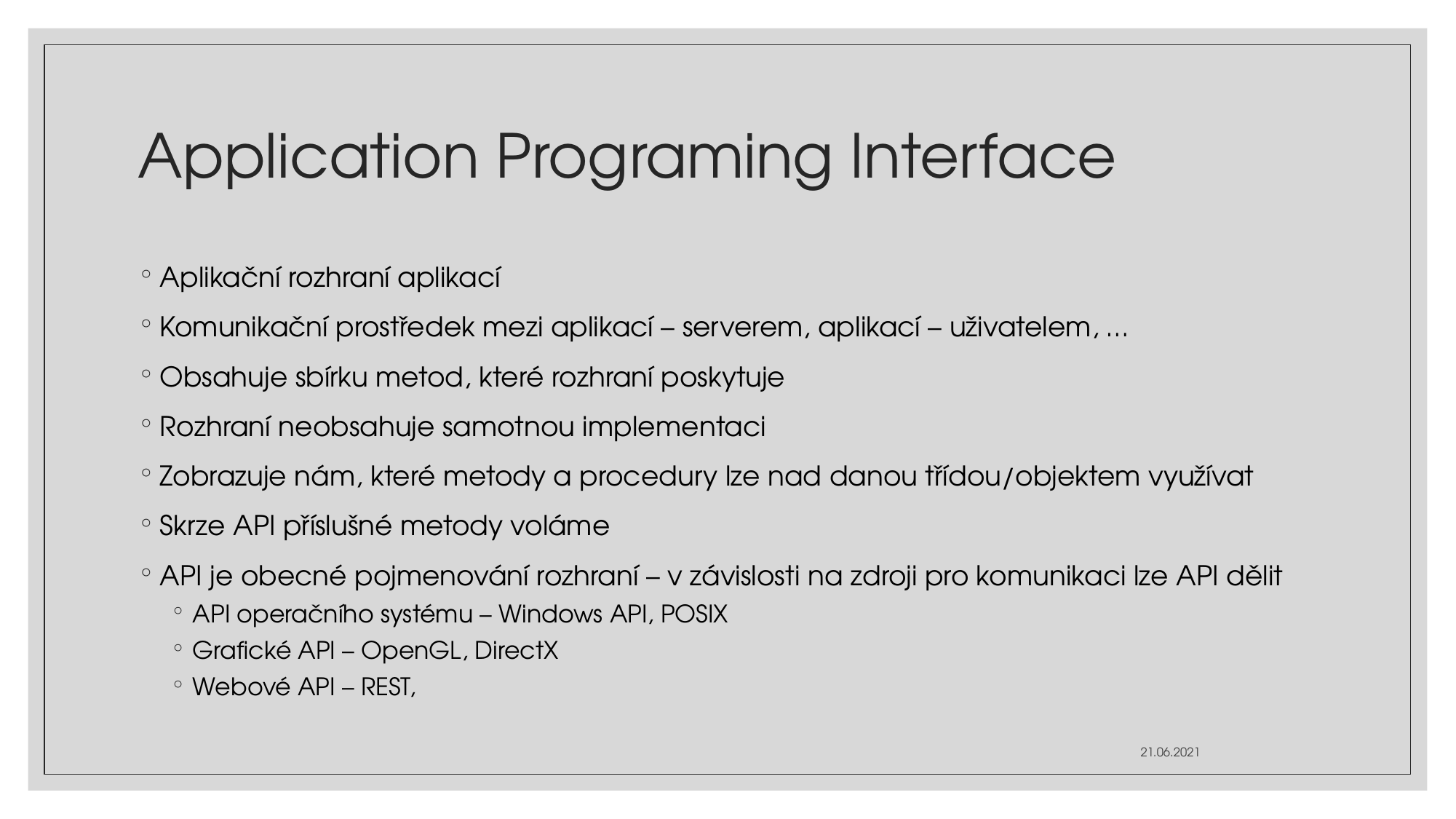

# Application Programing Interface
Aplikační rozhraní aplikací
Komunikační prostředek mezi aplikací – serverem, aplikací – uživatelem, …
Obsahuje sbírku metod, které rozhraní poskytuje
Rozhraní neobsahuje samotnou implementaci
Zobrazuje nám, které metody a procedury lze nad danou třídou/objektem využívat
Skrze API příslušné metody voláme
API je obecné pojmenování rozhraní – v závislosti na zdroji pro komunikaci lze API dělit
API operačního systému – Windows API, POSIX
Grafické API – OpenGL, DirectX
Webové API – REST,

21.06.2021